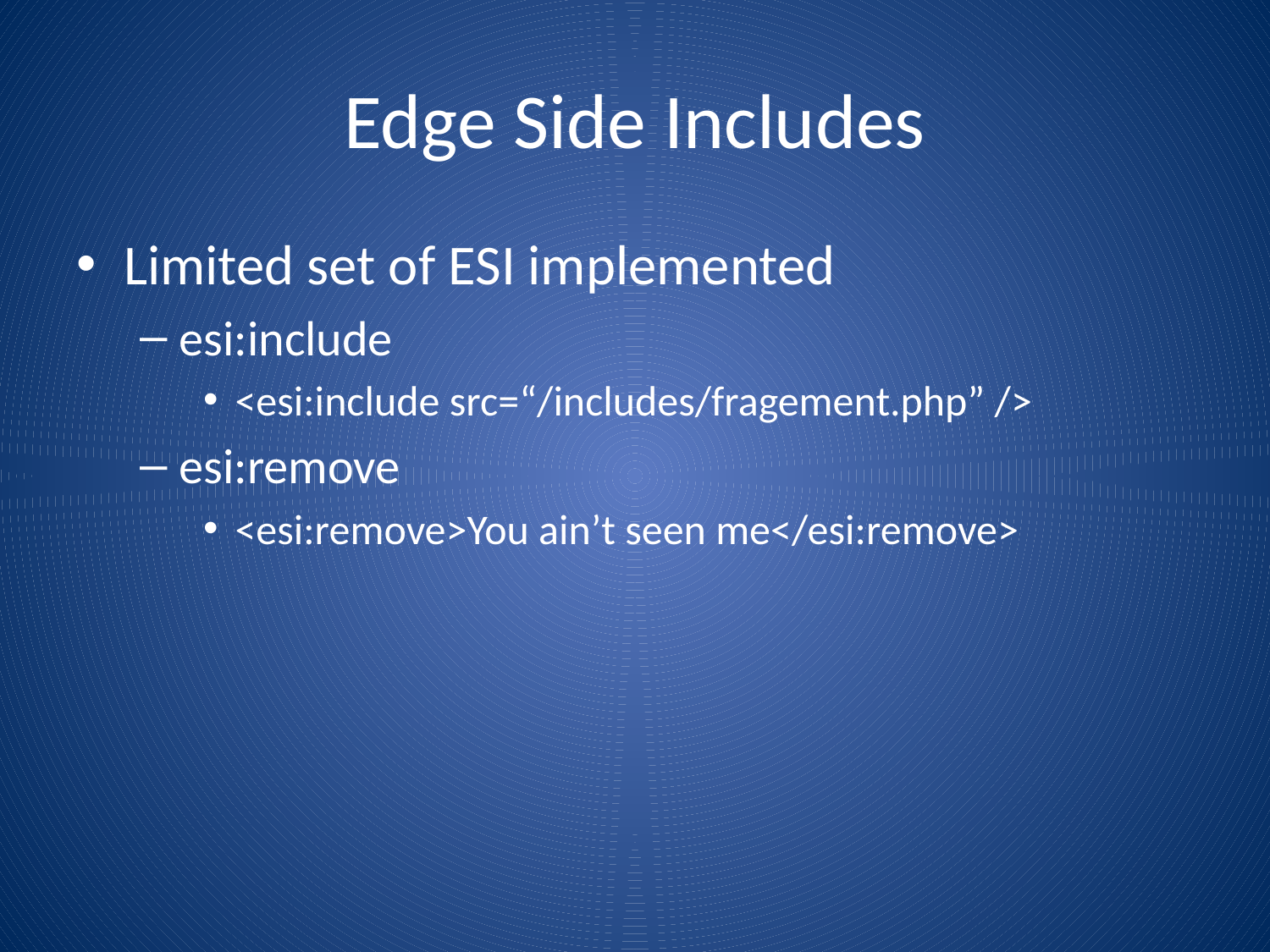

# Edge Side Includes
Limited set of ESI implemented
esi:include
<esi:include src=“/includes/fragement.php” />
esi:remove
<esi:remove>You ain’t seen me</esi:remove>